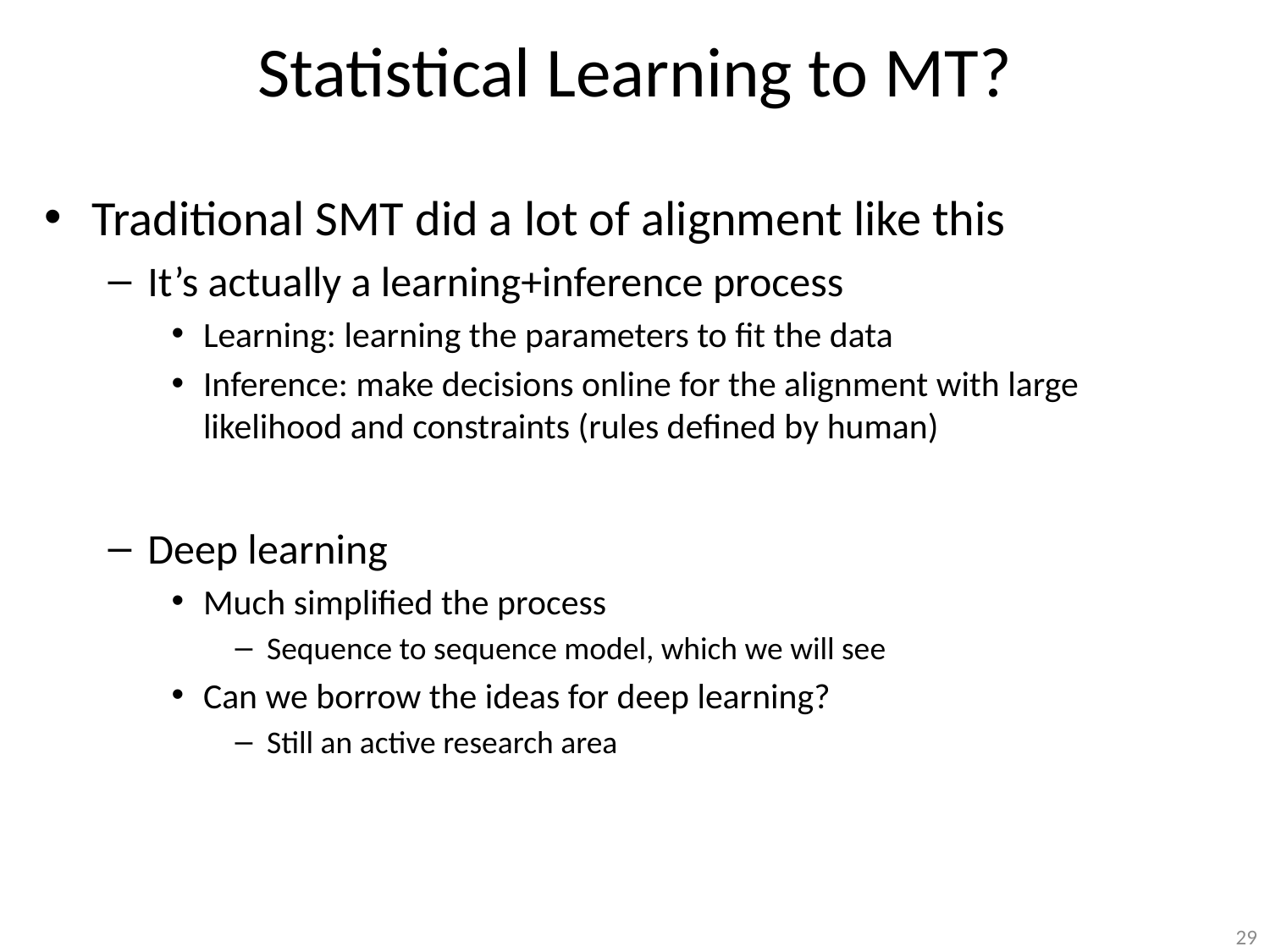

# Statistical Learning to MT?
Traditional SMT did a lot of alignment like this
It’s actually a learning+inference process
Learning: learning the parameters to fit the data
Inference: make decisions online for the alignment with large likelihood and constraints (rules defined by human)

Deep learning
Much simplified the process
Sequence to sequence model, which we will see
Can we borrow the ideas for deep learning?
Still an active research area
29